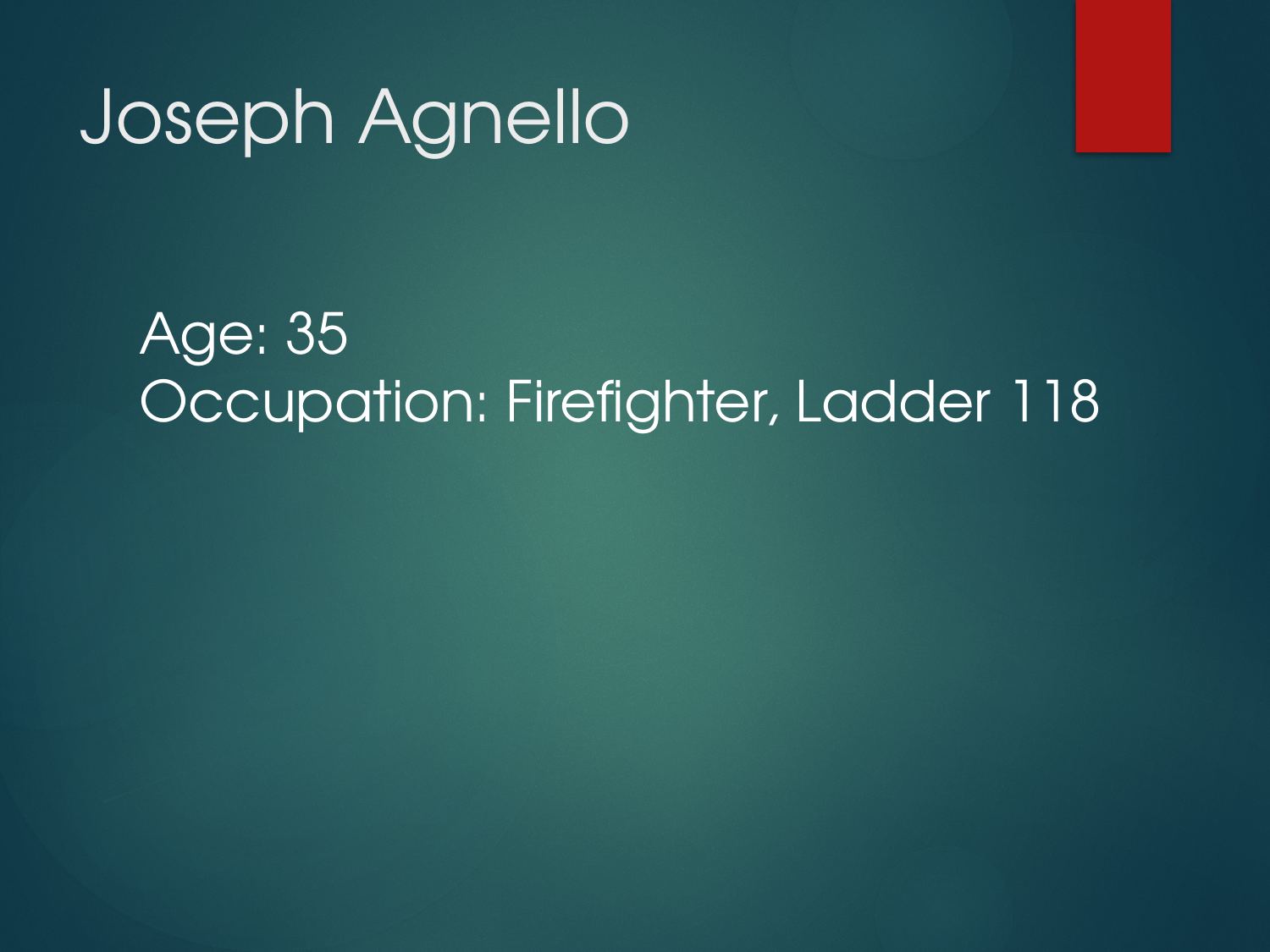

# Joseph Agnello

Age: 35
Occupation: Firefighter, Ladder 118